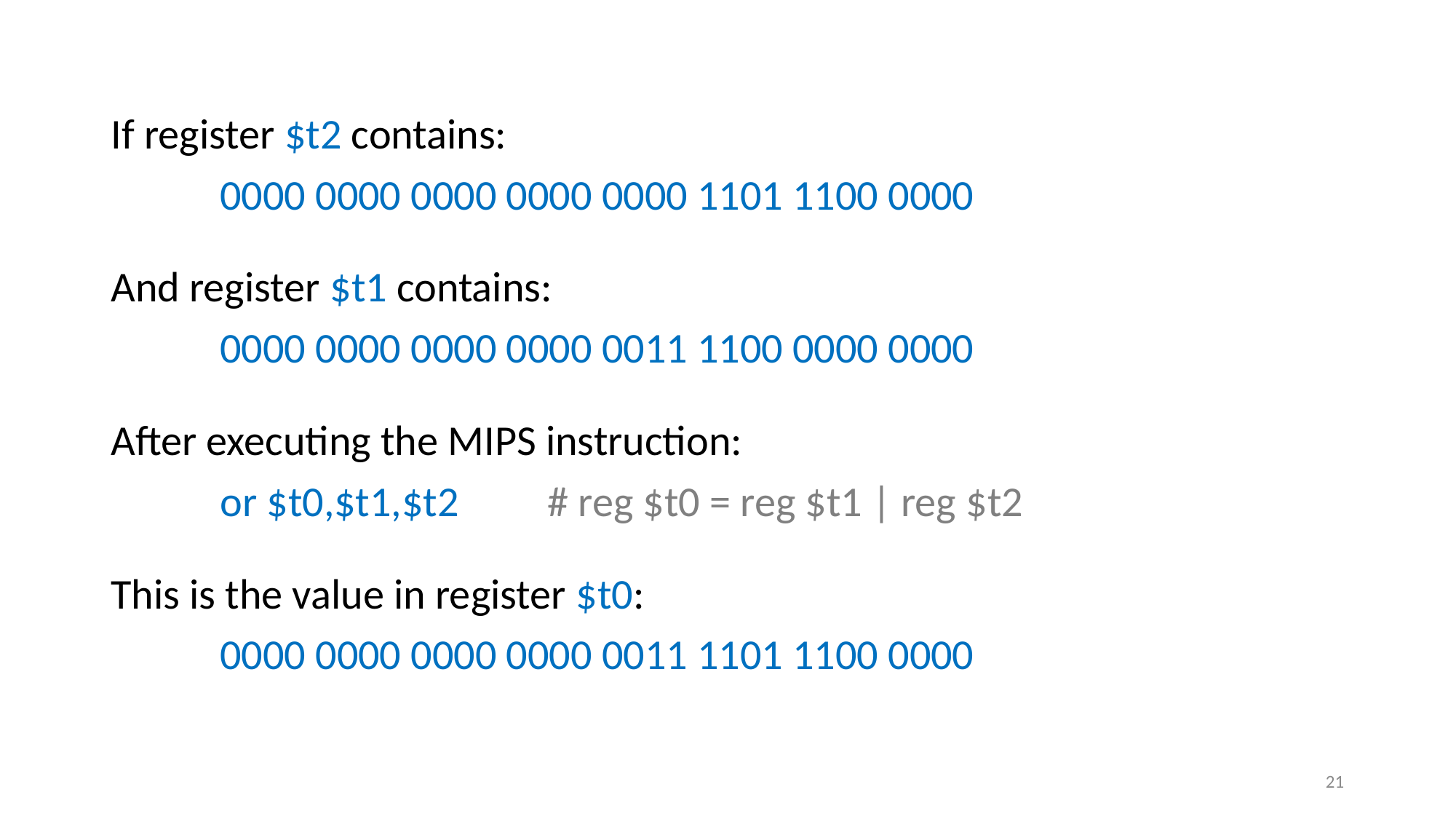

If register $t2 contains:
	0000 0000 0000 0000 0000 1101 1100 0000

And register $t1 contains:
	0000 0000 0000 0000 0011 1100 0000 0000

After executing the MIPS instruction:
	or $t0,$t1,$t2 	# reg $t0 = reg $t1 | reg $t2

This is the value in register $t0:
	0000 0000 0000 0000 0011 1101 1100 0000
21